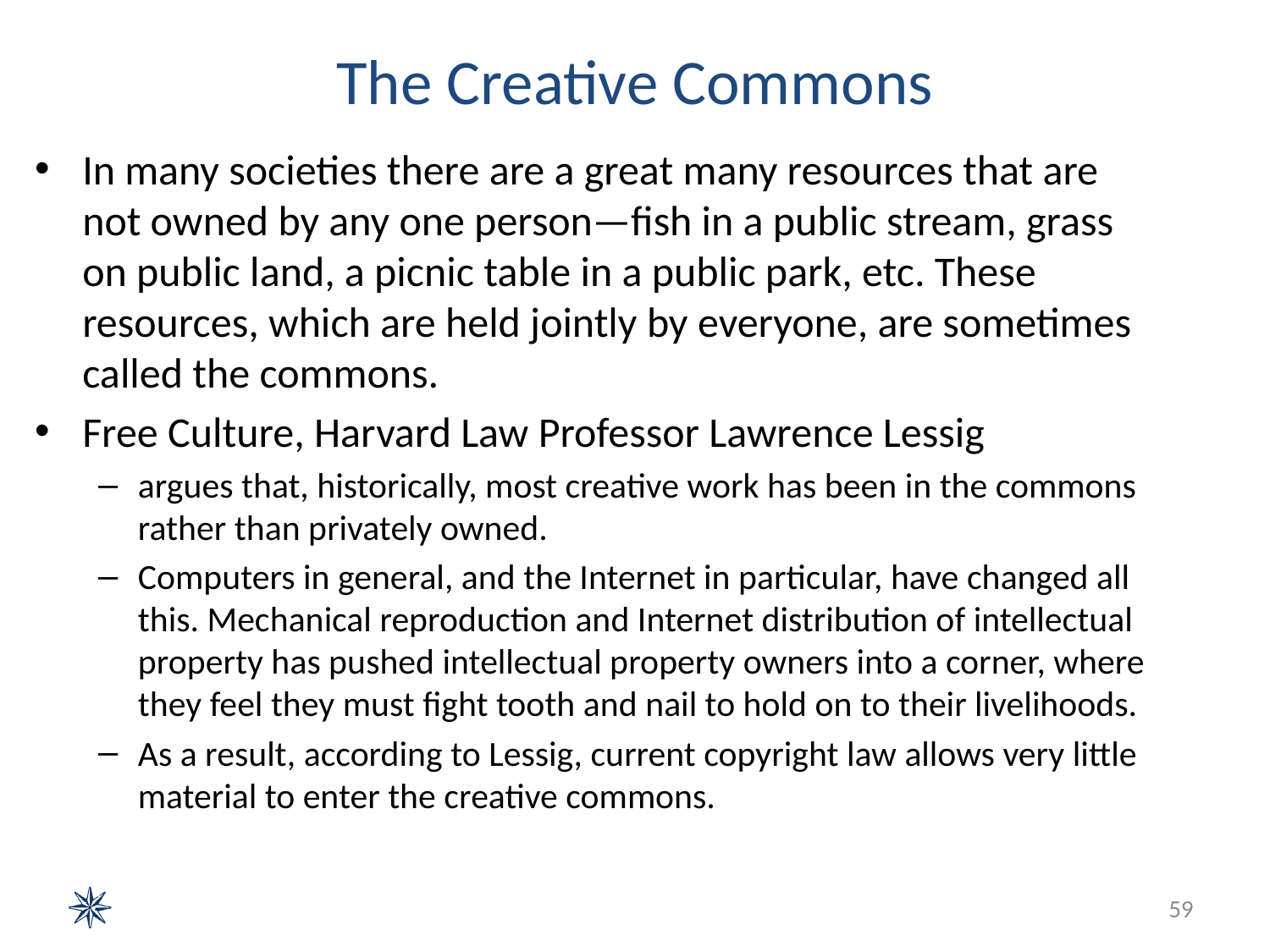

# The Creative Commons
In many societies there are a great many resources that are not owned by any one person—fish in a public stream, grass on public land, a picnic table in a public park, etc. These resources, which are held jointly by everyone, are sometimes called the commons.
Free Culture, Harvard Law Professor Lawrence Lessig
argues that, historically, most creative work has been in the commons rather than privately owned.
Computers in general, and the Internet in particular, have changed all this. Mechanical reproduction and Internet distribution of intellectual property has pushed intellectual property owners into a corner, where they feel they must fight tooth and nail to hold on to their livelihoods.
As a result, according to Lessig, current copyright law allows very little material to enter the creative commons.
59